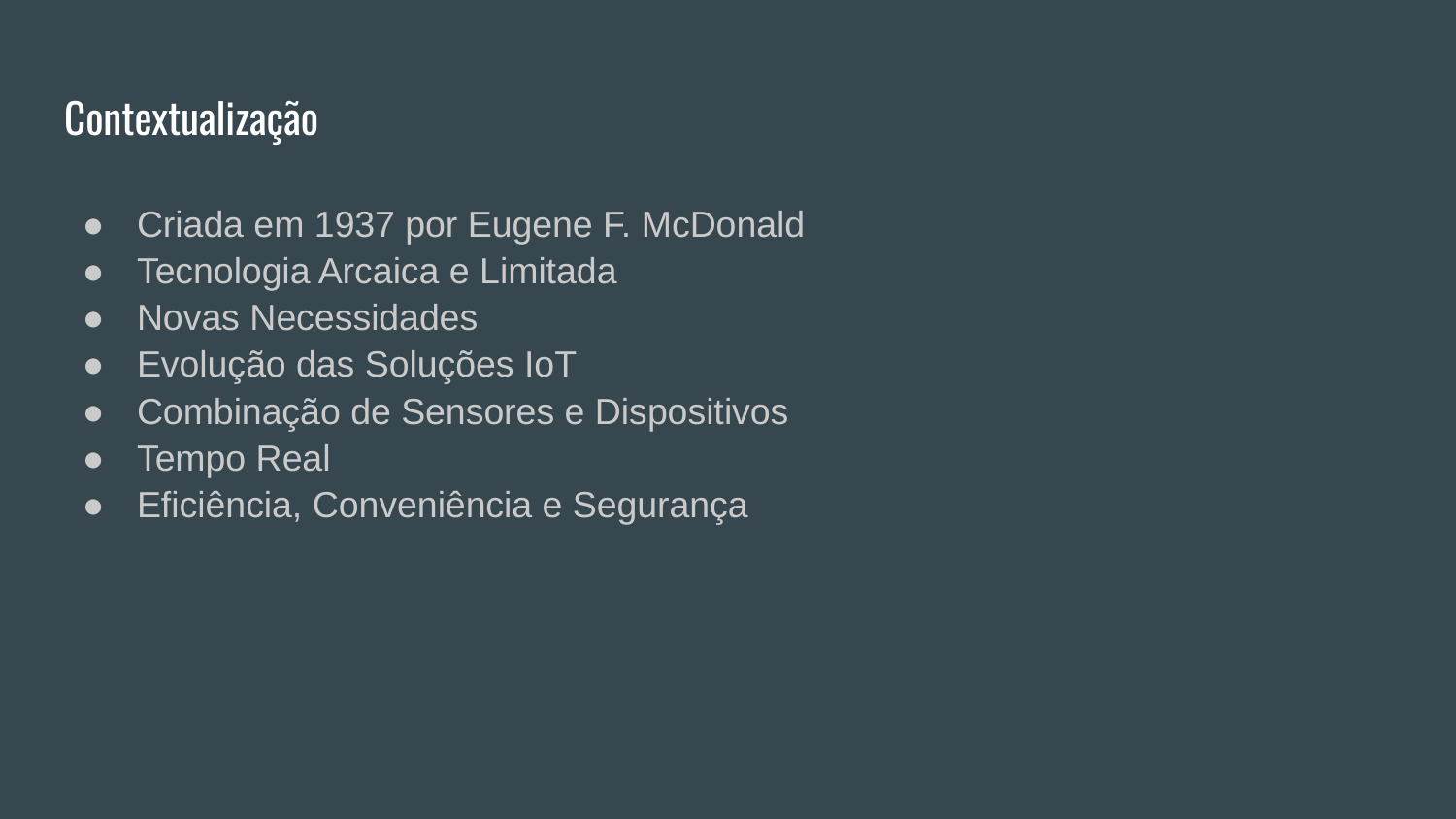

# Contextualização
Criada em 1937 por Eugene F. McDonald
Tecnologia Arcaica e Limitada
Novas Necessidades
Evolução das Soluções IoT
Combinação de Sensores e Dispositivos
Tempo Real
Eficiência, Conveniência e Segurança